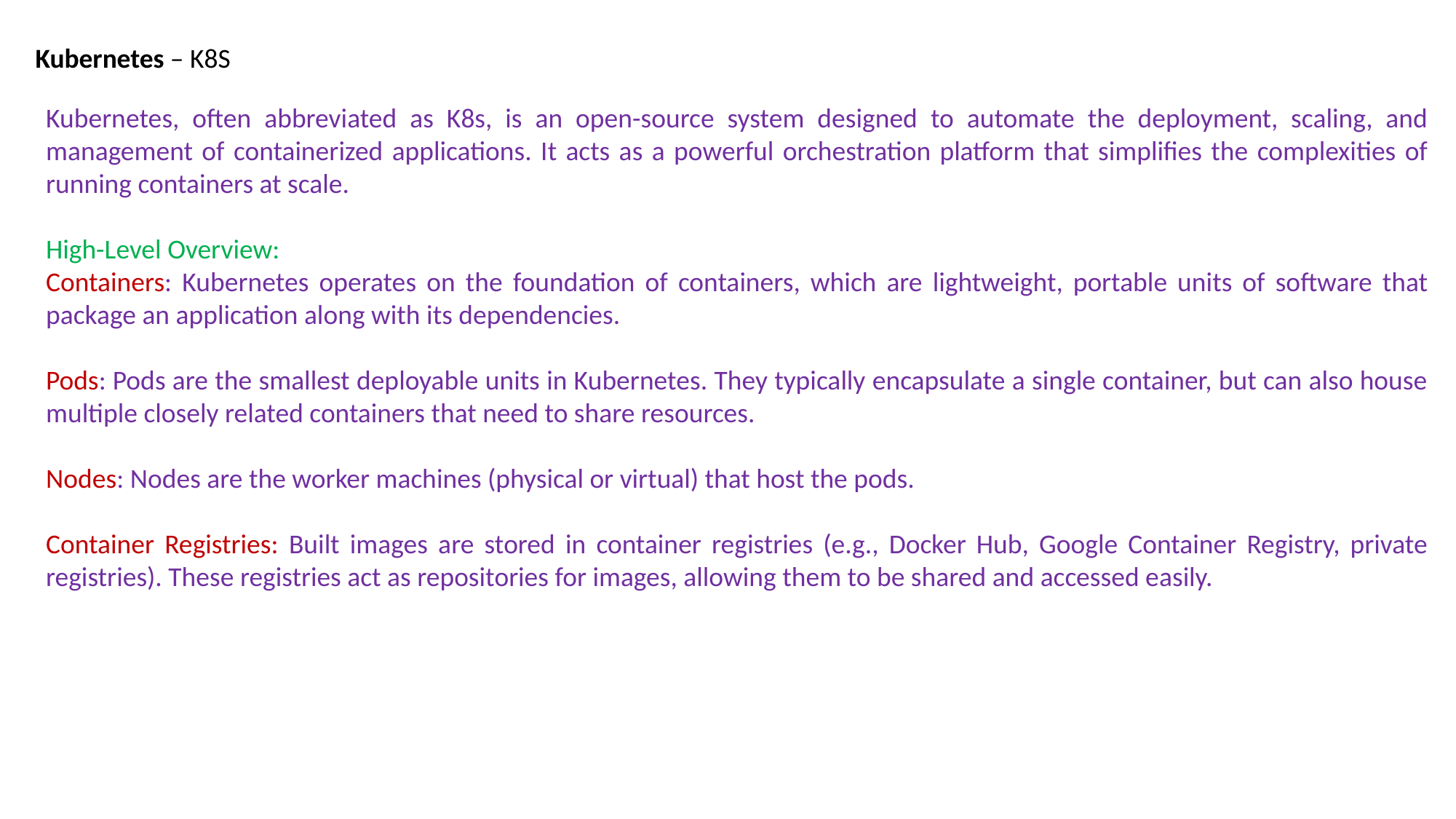

Kubernetes – K8S
Kubernetes, often abbreviated as K8s, is an open-source system designed to automate the deployment, scaling, and management of containerized applications. It acts as a powerful orchestration platform that simplifies the complexities of running containers at scale.

High-Level Overview:
Containers: Kubernetes operates on the foundation of containers, which are lightweight, portable units of software that package an application along with its dependencies.

Pods: Pods are the smallest deployable units in Kubernetes. They typically encapsulate a single container, but can also house multiple closely related containers that need to share resources.

Nodes: Nodes are the worker machines (physical or virtual) that host the pods.

Container Registries: Built images are stored in container registries (e.g., Docker Hub, Google Container Registry, private registries). These registries act as repositories for images, allowing them to be shared and accessed easily.